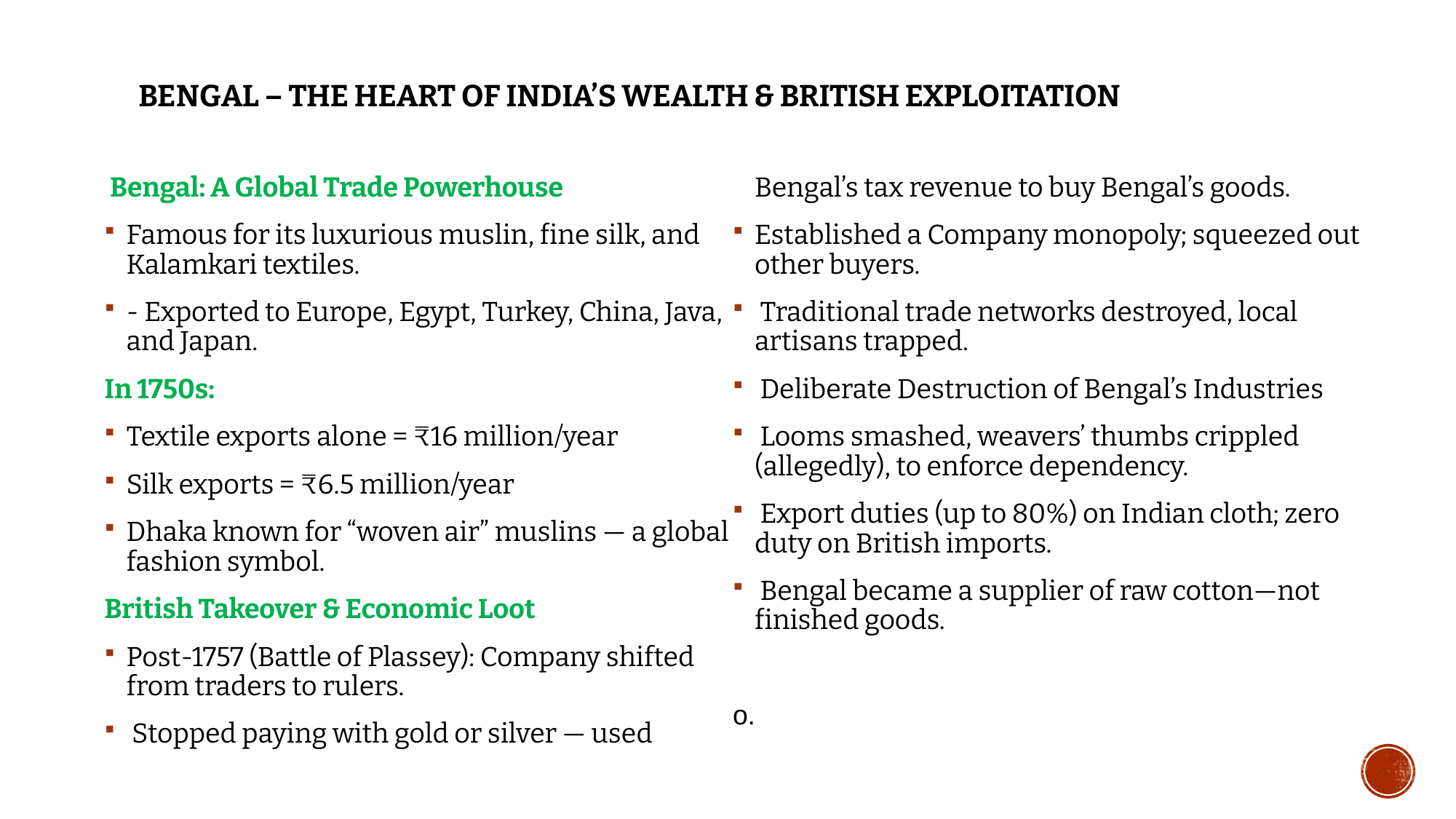

# Bengal – The Heart of India’s Wealth & British Exploitation
 Bengal: A Global Trade Powerhouse
Famous for its luxurious muslin, fine silk, and Kalamkari textiles.
- Exported to Europe, Egypt, Turkey, China, Java, and Japan.
In 1750s:
Textile exports alone = ₹16 million/year
Silk exports = ₹6.5 million/year
Dhaka known for “woven air” muslins — a global fashion symbol.
British Takeover & Economic Loot
Post-1757 (Battle of Plassey): Company shifted from traders to rulers.
 Stopped paying with gold or silver — used Bengal’s tax revenue to buy Bengal’s goods.
Established a Company monopoly; squeezed out other buyers.
 Traditional trade networks destroyed, local artisans trapped.
 Deliberate Destruction of Bengal’s Industries
 Looms smashed, weavers’ thumbs crippled (allegedly), to enforce dependency.
 Export duties (up to 80%) on Indian cloth; zero duty on British imports.
 Bengal became a supplier of raw cotton—not finished goods.

o.